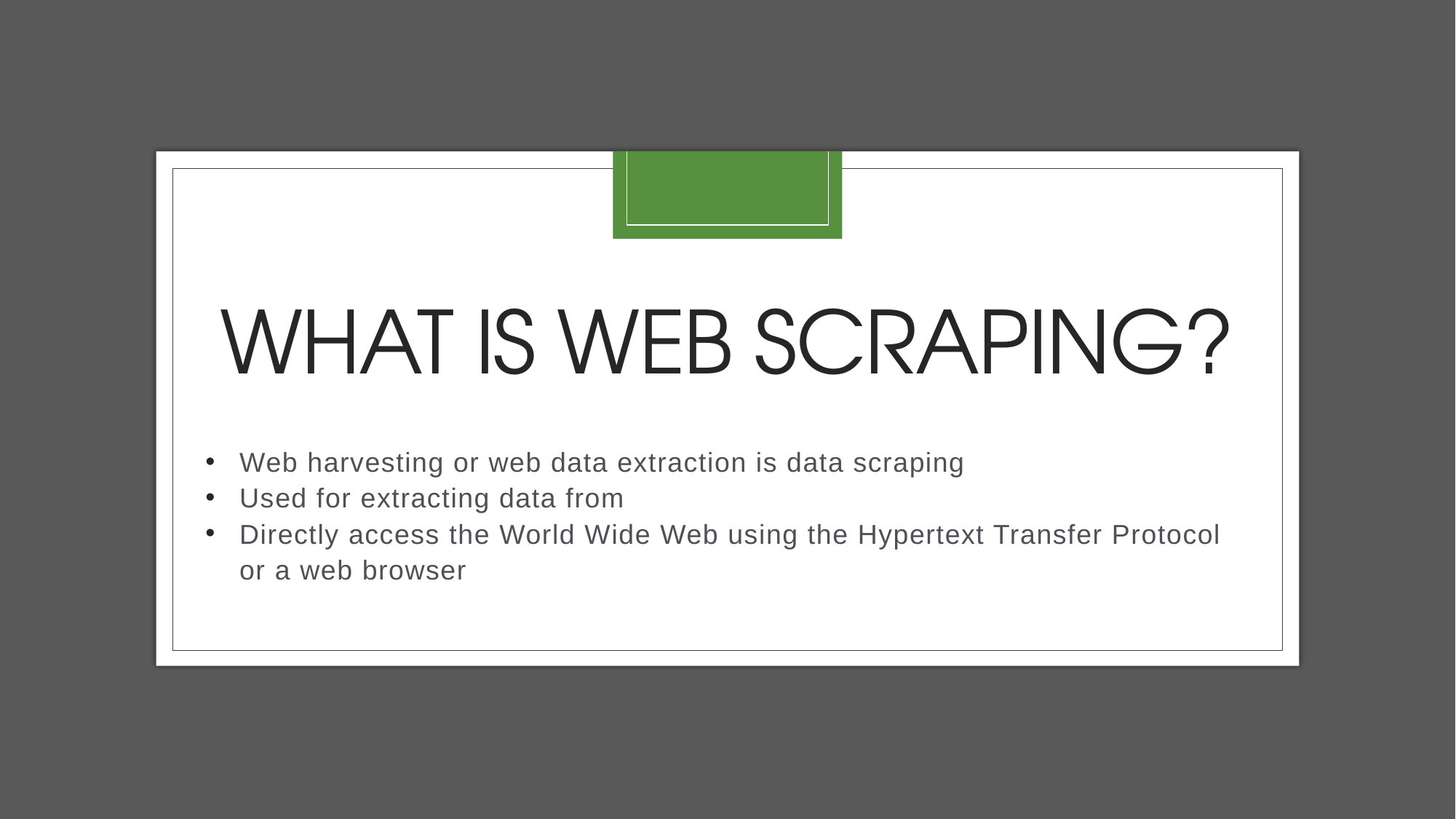

# What is web scraping?
Web harvesting or web data extraction is data scraping
Used for extracting data from
Directly access the World Wide Web using the Hypertext Transfer Protocol or a web browser